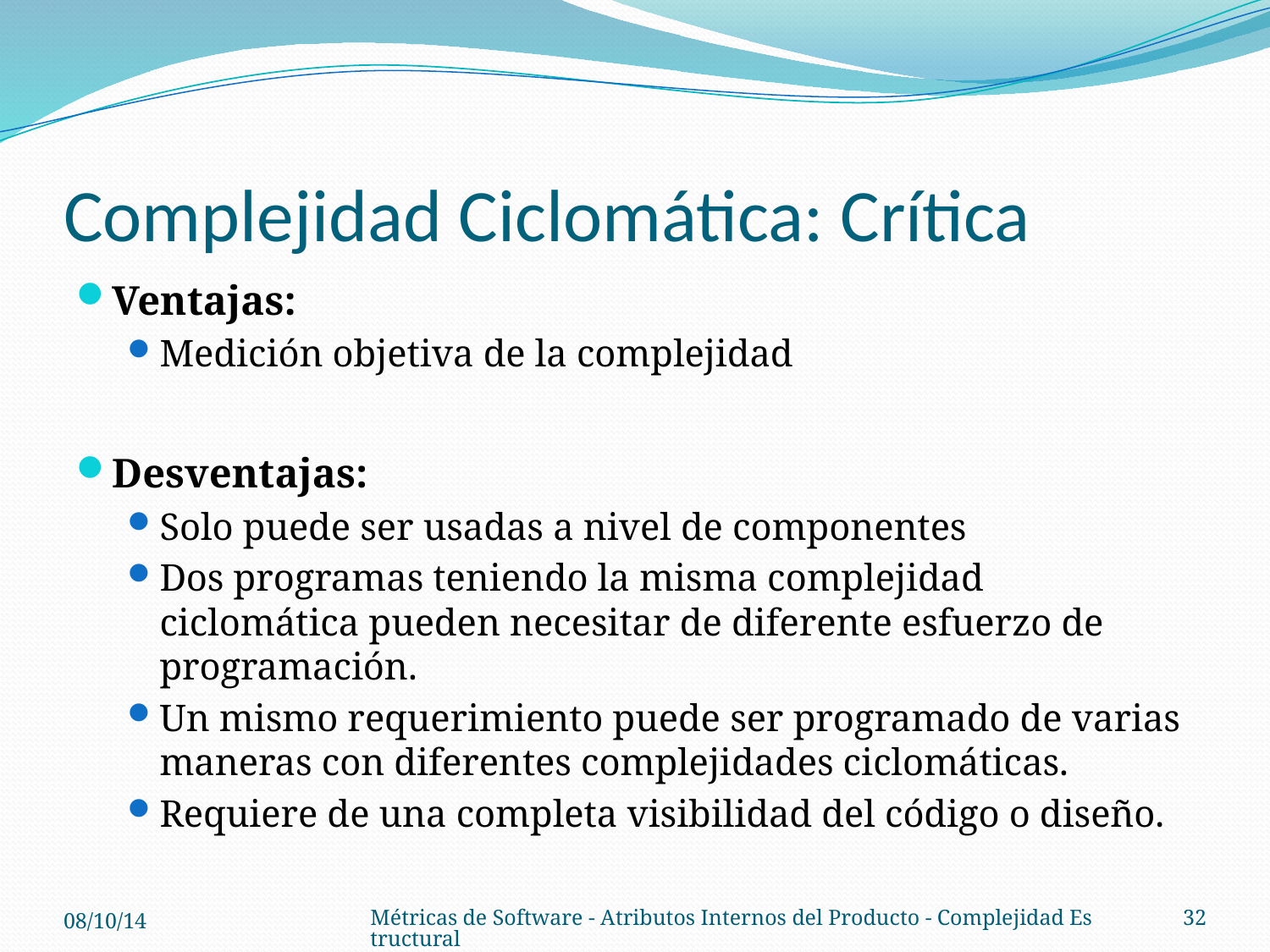

# Complejidad Ciclomática: Crítica
Ventajas:
Medición objetiva de la complejidad

Desventajas:
Solo puede ser usadas a nivel de componentes
Dos programas teniendo la misma complejidad ciclomática pueden necesitar de diferente esfuerzo de programación.
Un mismo requerimiento puede ser programado de varias maneras con diferentes complejidades ciclomáticas.
Requiere de una completa visibilidad del código o diseño.
08/10/14
Métricas de Software - Atributos Internos del Producto - Complejidad Estructural
32